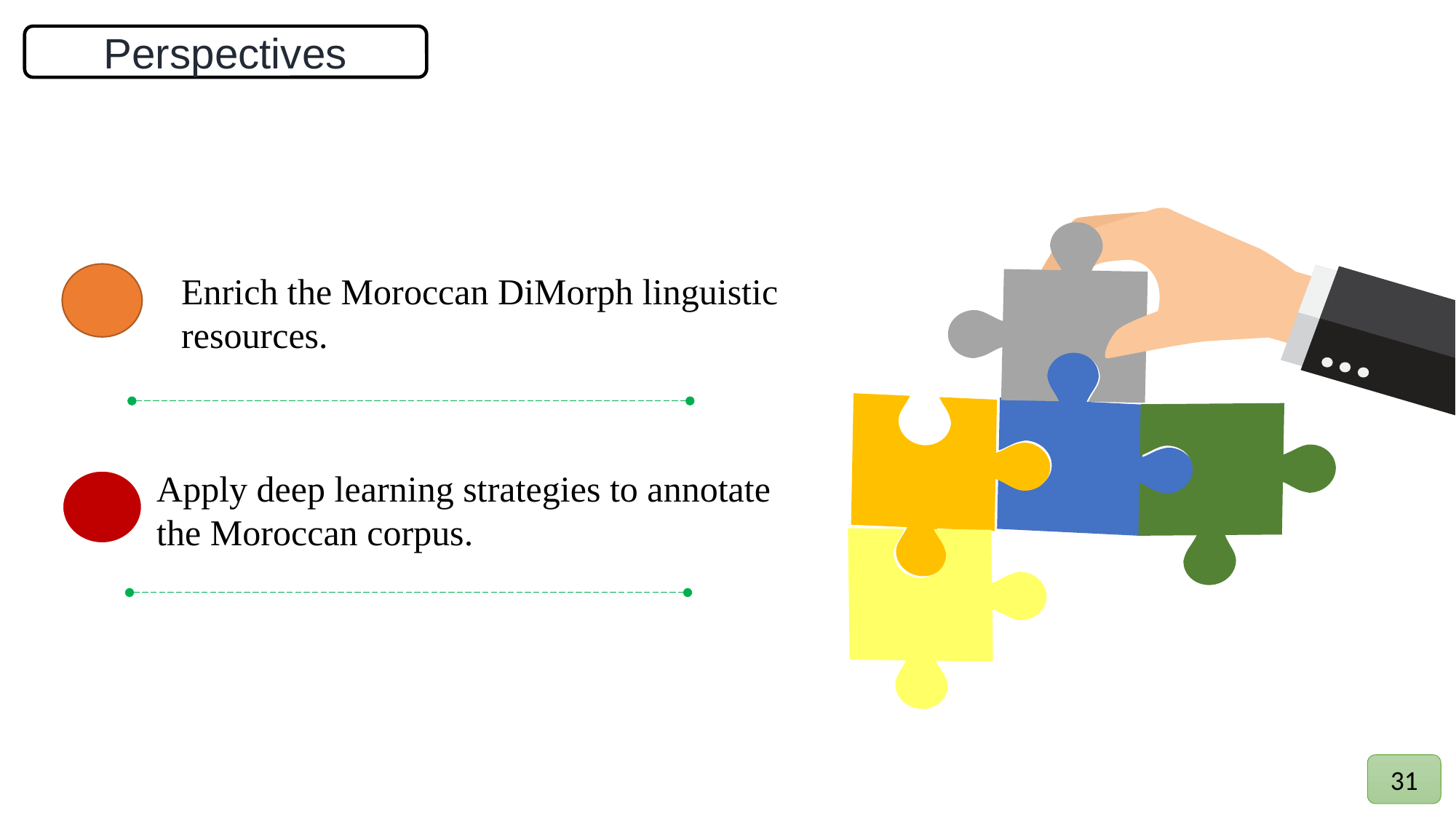

Perspectives

Enrich the Moroccan DiMorph linguistic resources.
Apply deep learning strategies to annotate the Moroccan corpus.
31